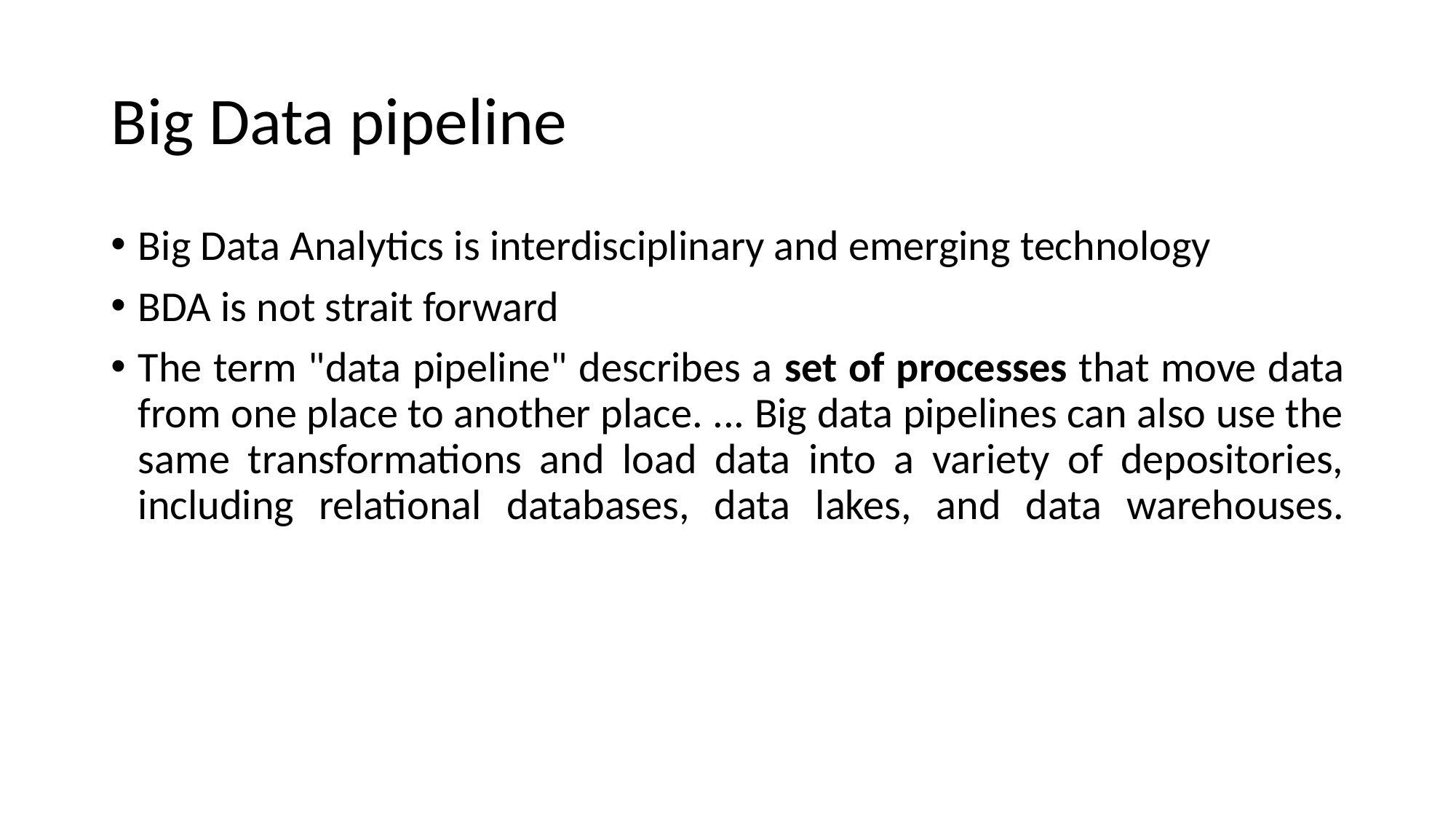

# Big Data pipeline
Big Data Analytics is interdisciplinary and emerging technology
BDA is not strait forward
The term "data pipeline" describes a set of processes that move data from one place to another place. ... Big data pipelines can also use the same transformations and load data into a variety of depositories, including relational databases, data lakes, and data warehouses.